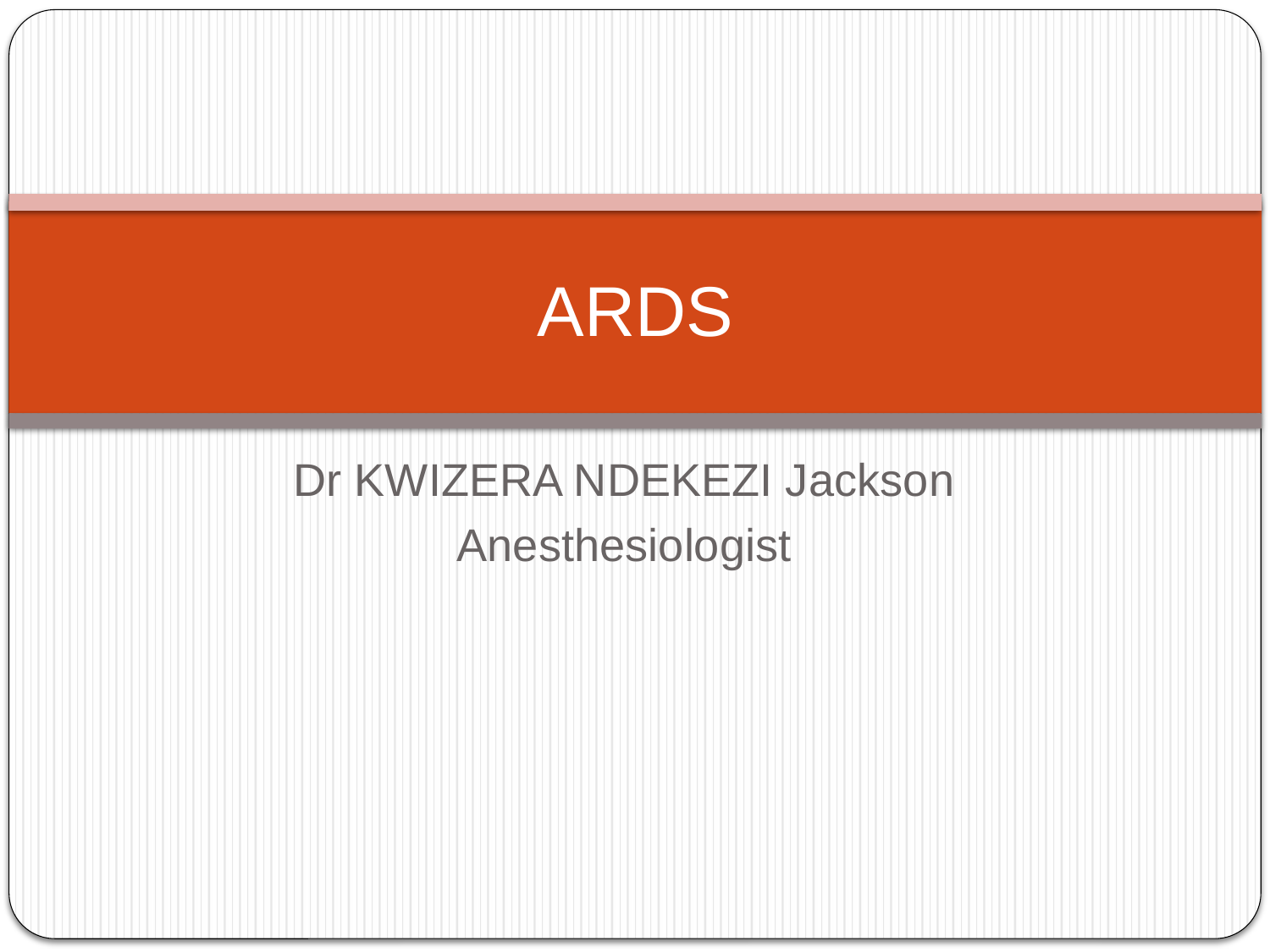

# ARDS
Dr KWIZERA NDEKEZI Jackson
Anesthesiologist